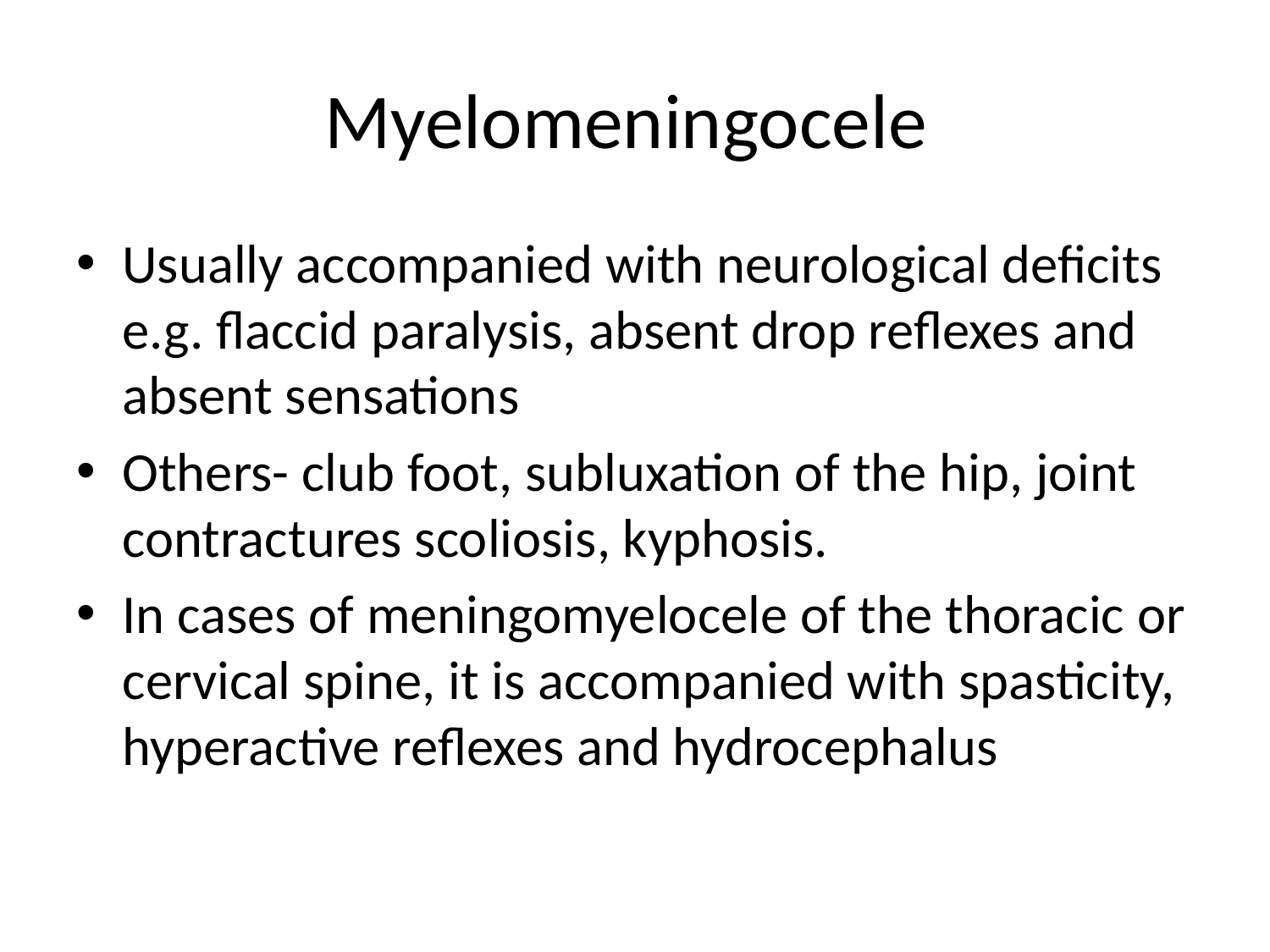

# Myelomeningocele
Usually accompanied with neurological deficits e.g. flaccid paralysis, absent drop reflexes and absent sensations
Others- club foot, subluxation of the hip, joint contractures scoliosis, kyphosis.
In cases of meningomyelocele of the thoracic or cervical spine, it is accompanied with spasticity, hyperactive reflexes and hydrocephalus